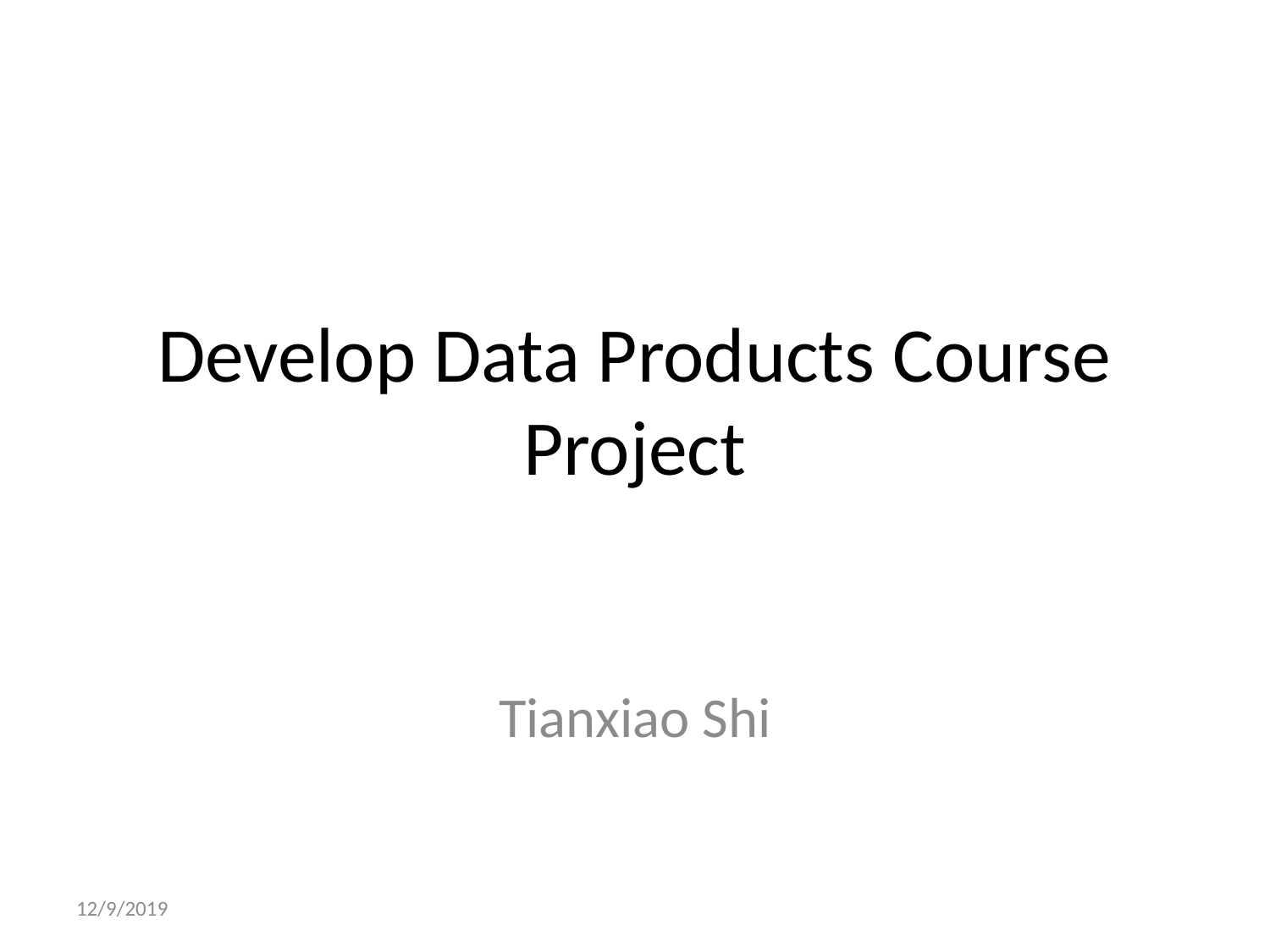

# Develop Data Products Course Project
Tianxiao Shi
12/9/2019